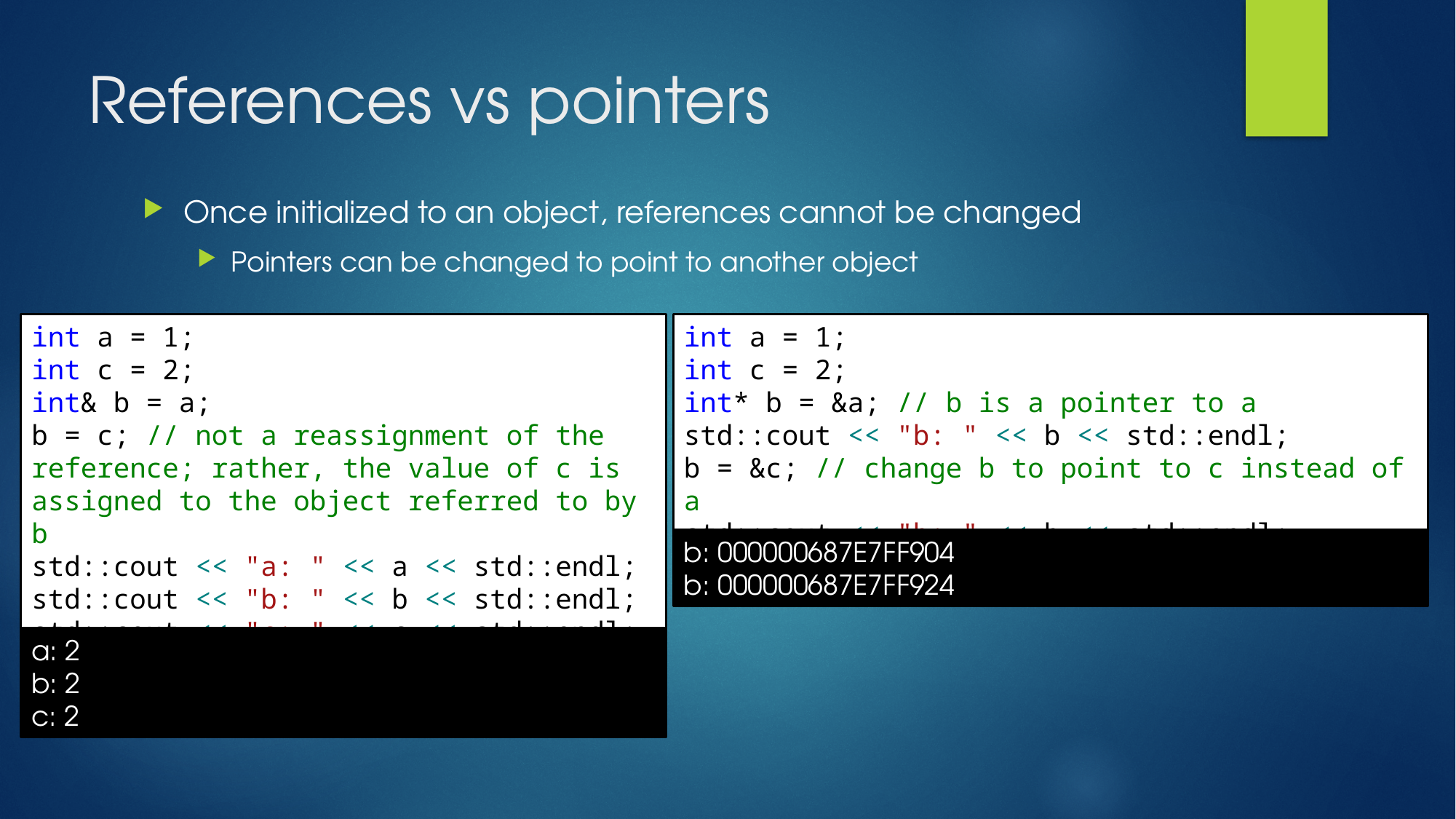

# References vs pointers
Once initialized to an object, references cannot be changed
Pointers can be changed to point to another object
int a = 1;
int c = 2;
int& b = a;
b = c; // not a reassignment of the reference; rather, the value of c is assigned to the object referred to by b
std::cout << "a: " << a << std::endl;
std::cout << "b: " << b << std::endl;
std::cout << "c: " << c << std::endl;
int a = 1;
int c = 2;
int* b = &a; // b is a pointer to a
std::cout << "b: " << b << std::endl;
b = &c; // change b to point to c instead of a
std::cout << "b: " << b << std::endl;
b: 000000687E7FF904
b: 000000687E7FF924
a: 2
b: 2
c: 2